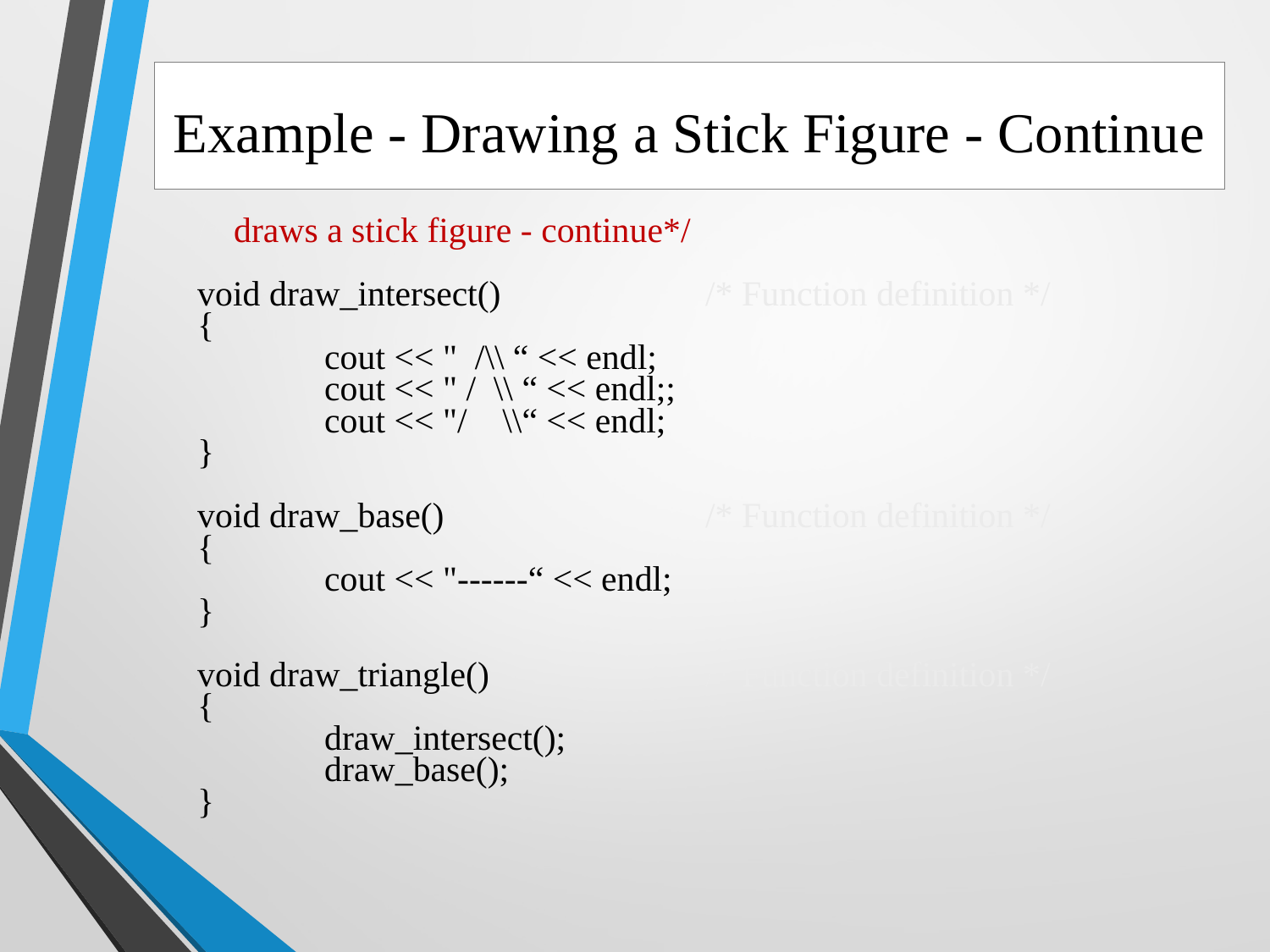

Example - Drawing a Stick Figure - Continue
/* draws a stick figure - continue*/

void draw_intersect()		/* Function definition */
{
	cout << "  /\\ “ << endl;
	cout << " /  \\ “ << endl;;
	cout << "/    \\“ << endl;
}

void draw_base()			/* Function definition */
{
	cout << "------“ << endl;
}

void draw_triangle()		/* Function definition */
{
	draw_intersect();
	draw_base();
}